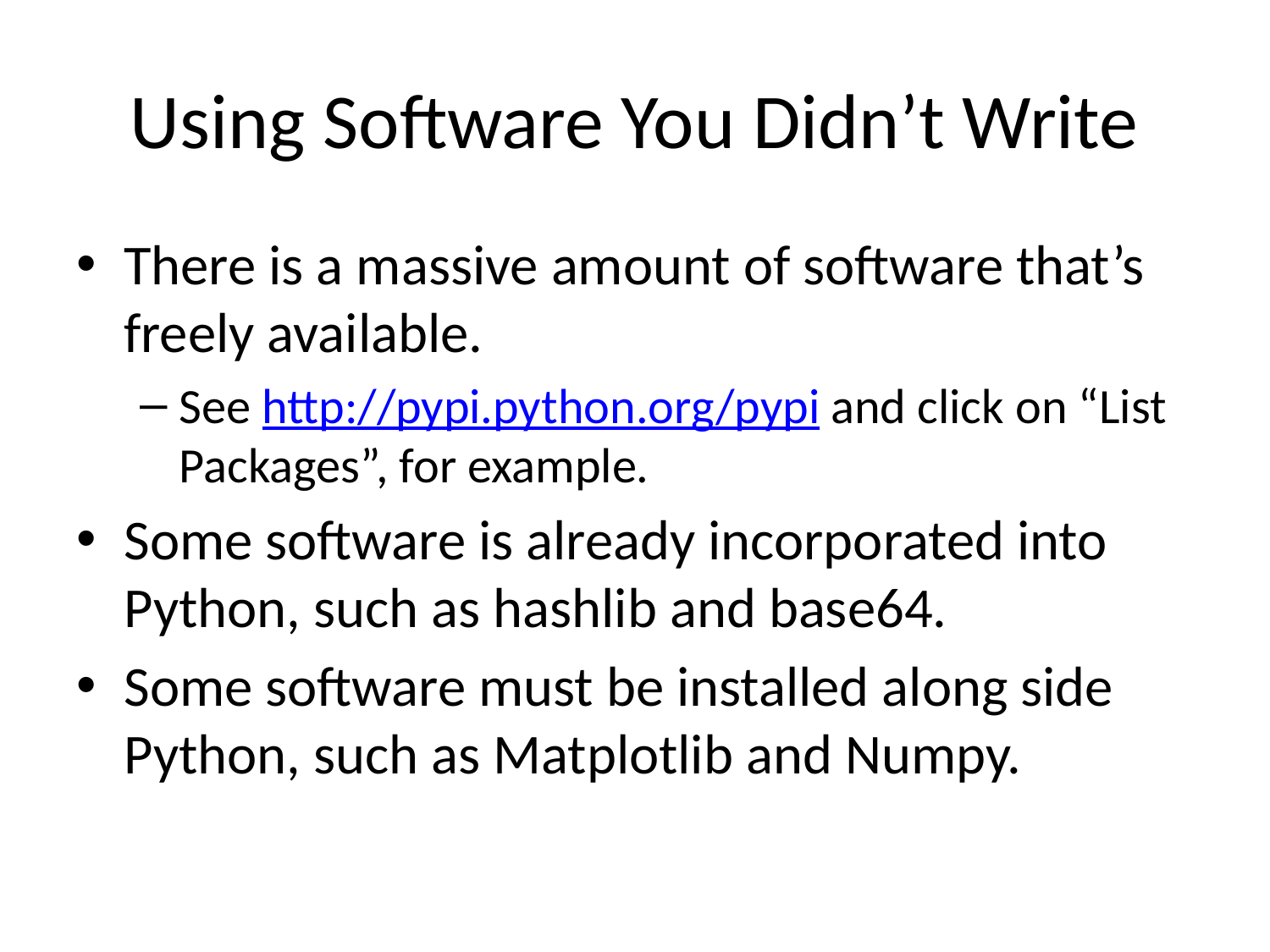

# Using Software You Didn’t Write
There is a massive amount of software that’s freely available.
See http://pypi.python.org/pypi and click on “List Packages”, for example.
Some software is already incorporated into Python, such as hashlib and base64.
Some software must be installed along side Python, such as Matplotlib and Numpy.